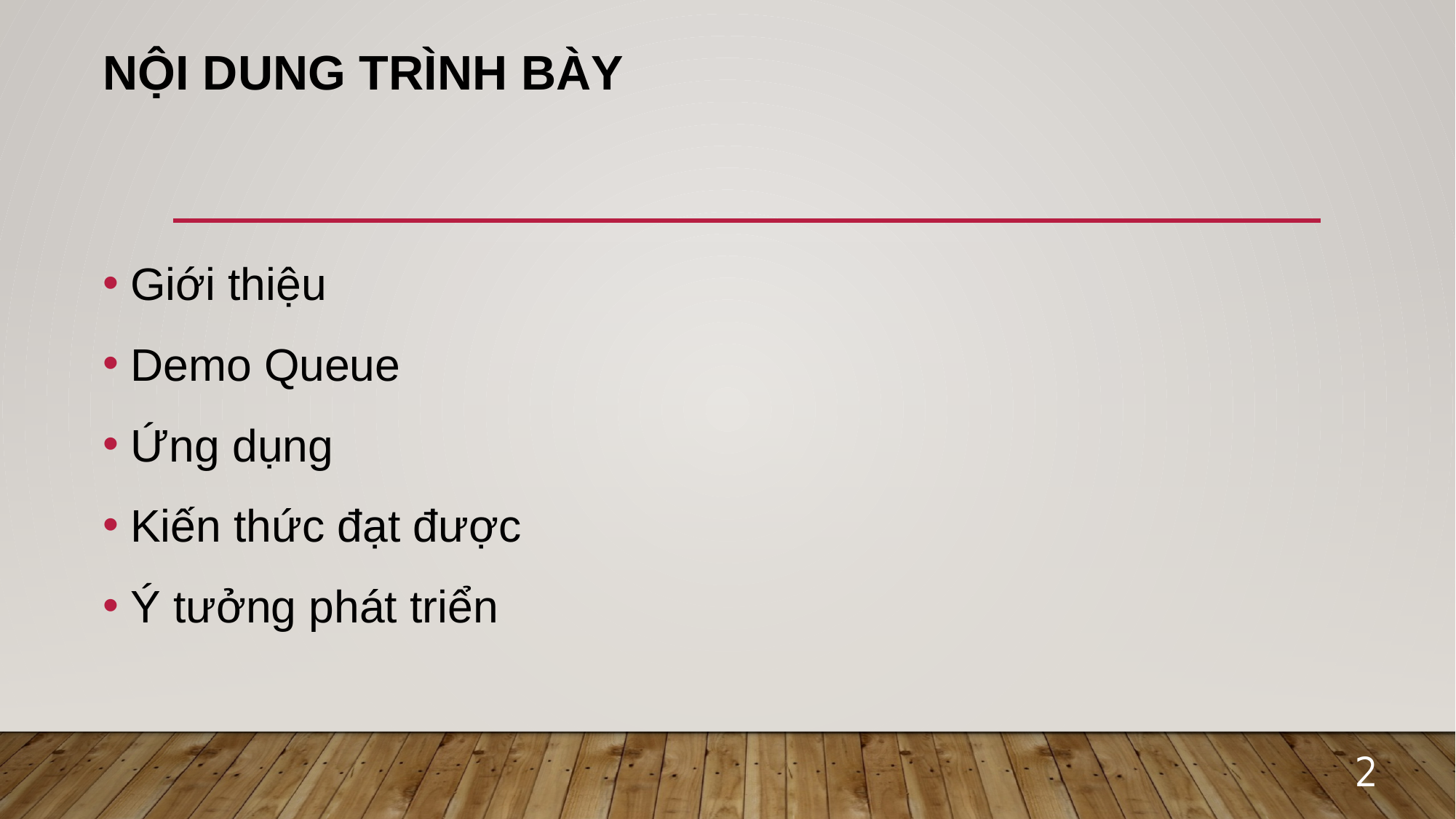

# Nội dung Trình bày
Giới thiệu
Demo Queue
Ứng dụng
Kiến thức đạt được
Ý tưởng phát triển
2